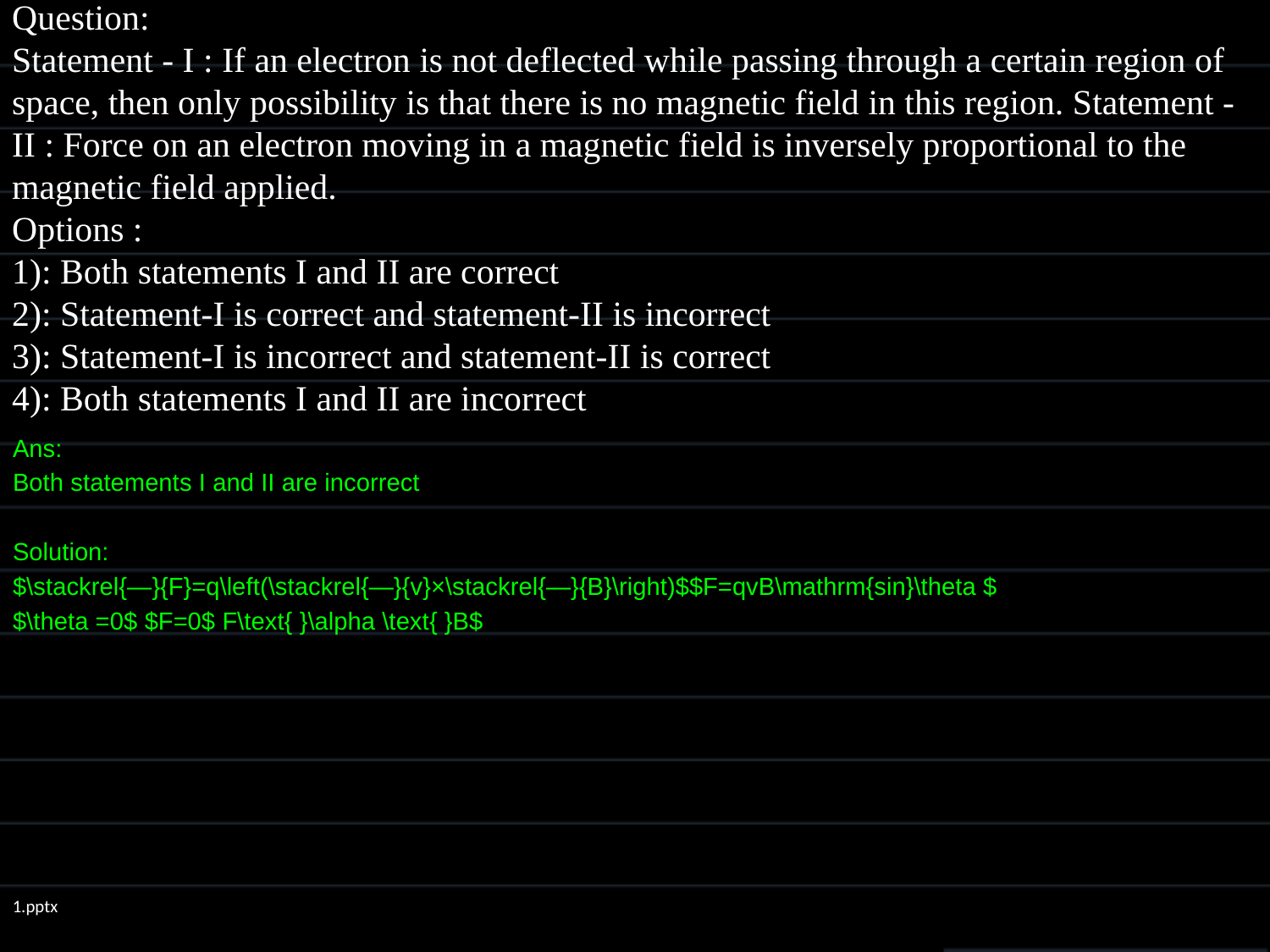

# Question: Statement - I : If an electron is not deflected while passing through a certain region of space, then only possibility is that there is no magnetic field in this region. Statement - II : Force on an electron moving in a magnetic field is inversely proportional to the magnetic field applied. Options : 1): Both statements I and II are correct 2): Statement-I is correct and statement-II is incorrect 3): Statement-I is incorrect and statement-II is correct 4): Both statements I and II are incorrect
Ans:
Both statements I and II are incorrect

Solution:
$\stackrel{―}{F}=q\left(\stackrel{―}{v}×\stackrel{―}{B}\right)$$F=qvB\mathrm{sin}\theta $
$\theta =0$ $F=0$ F\text{ }\alpha \text{ }B$
1.pptx